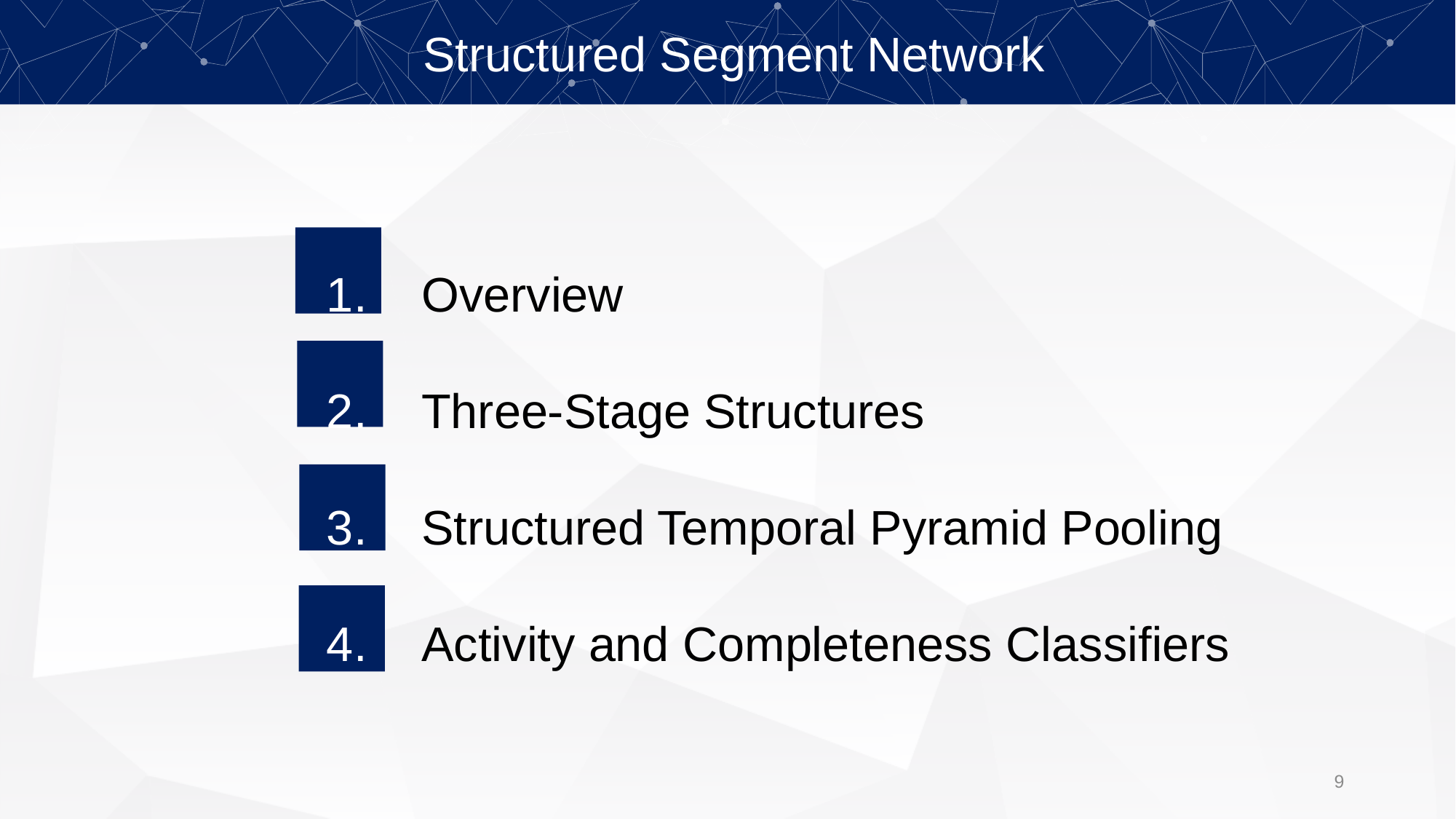

Structured Segment Network
    Overview
    Three-Stage Structures
    Structured Temporal Pyramid Pooling
    Activity and Completeness Classiﬁers

9